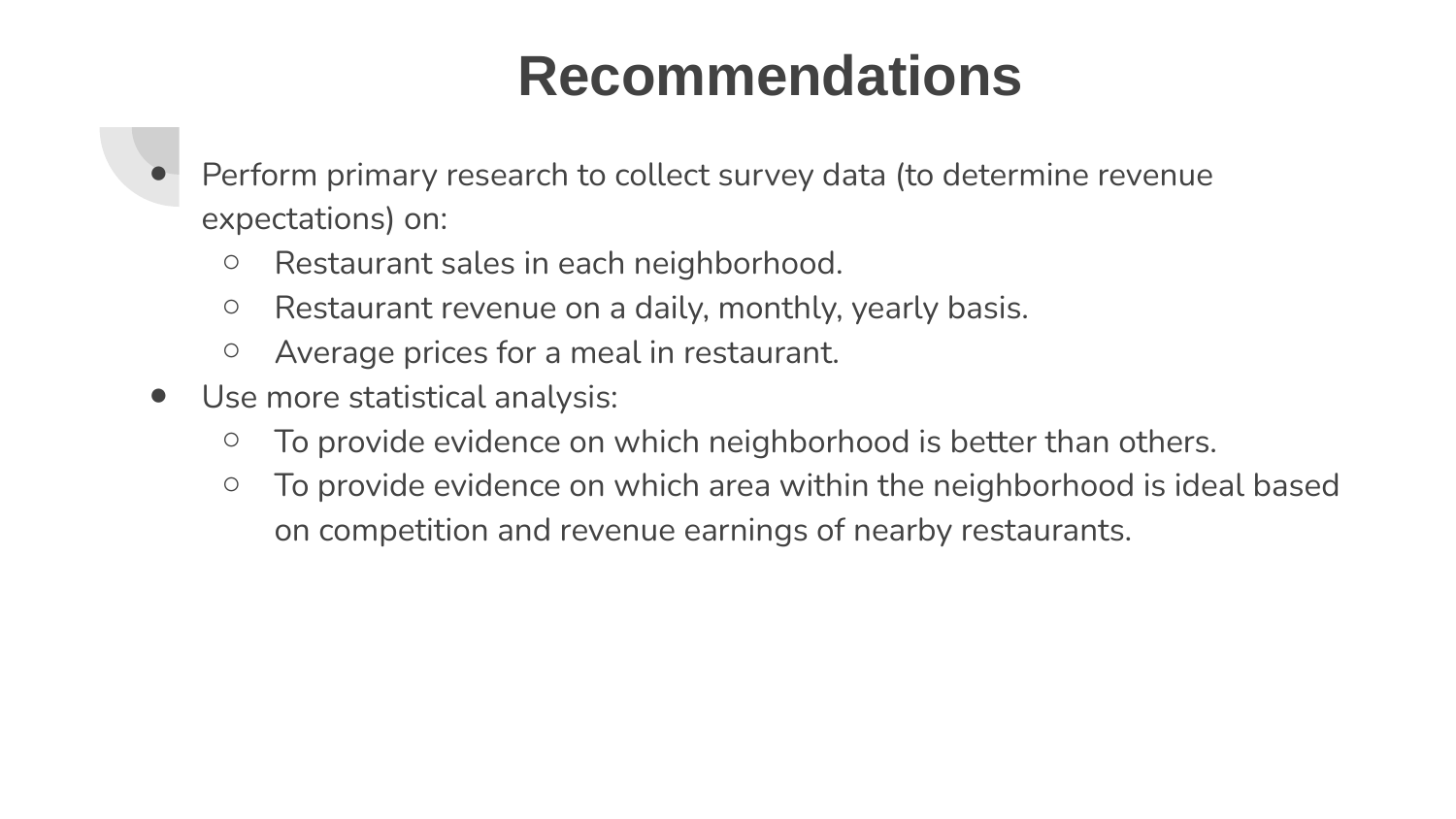

# Recommendations
Perform primary research to collect survey data (to determine revenue expectations) on:
Restaurant sales in each neighborhood.
Restaurant revenue on a daily, monthly, yearly basis.
Average prices for a meal in restaurant.
Use more statistical analysis:
To provide evidence on which neighborhood is better than others.
To provide evidence on which area within the neighborhood is ideal based on competition and revenue earnings of nearby restaurants.